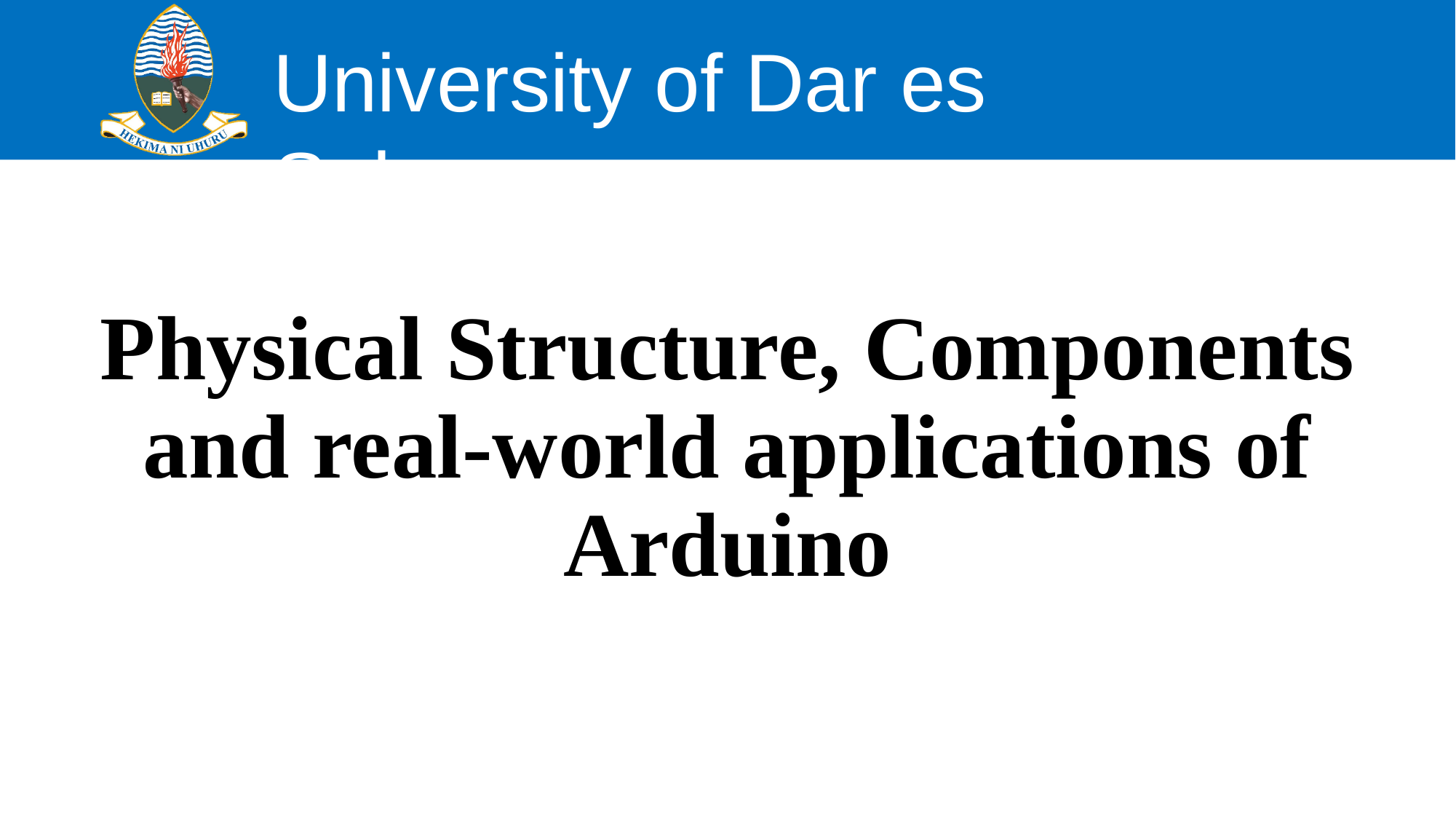

# Physical Structure, Components and real-world applications of Arduino